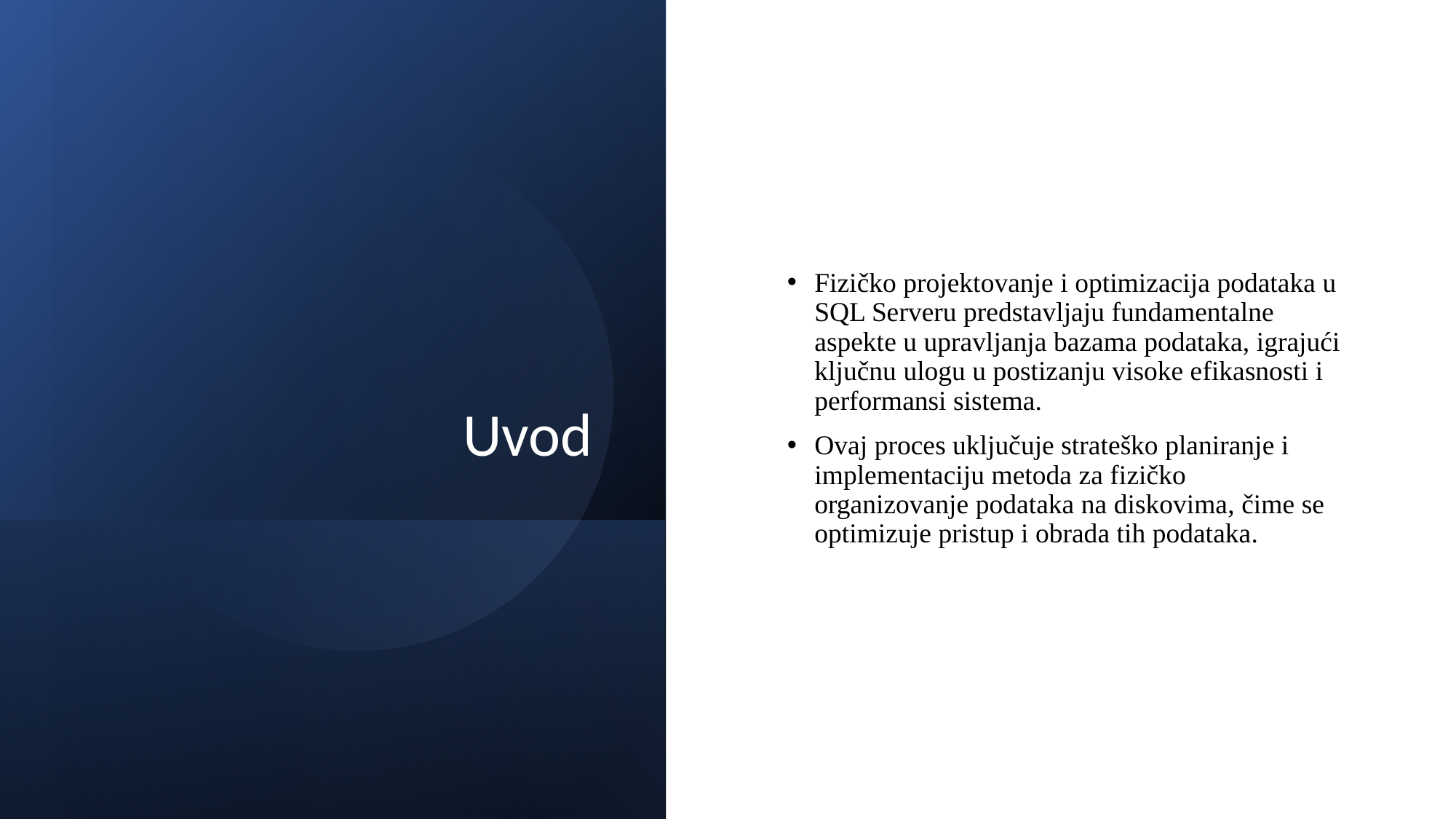

# Uvod

Fizičko projektovanje i optimizacija podataka u SQL Serveru predstavljaju fundamentalne aspekte u upravljanja bazama podataka, igrajući ključnu ulogu u postizanju visoke efikasnosti i performansi sistema.
Ovaj proces uključuje strateško planiranje i implementaciju metoda za fizičko organizovanje podataka na diskovima, čime se optimizuje pristup i obrada tih podataka.